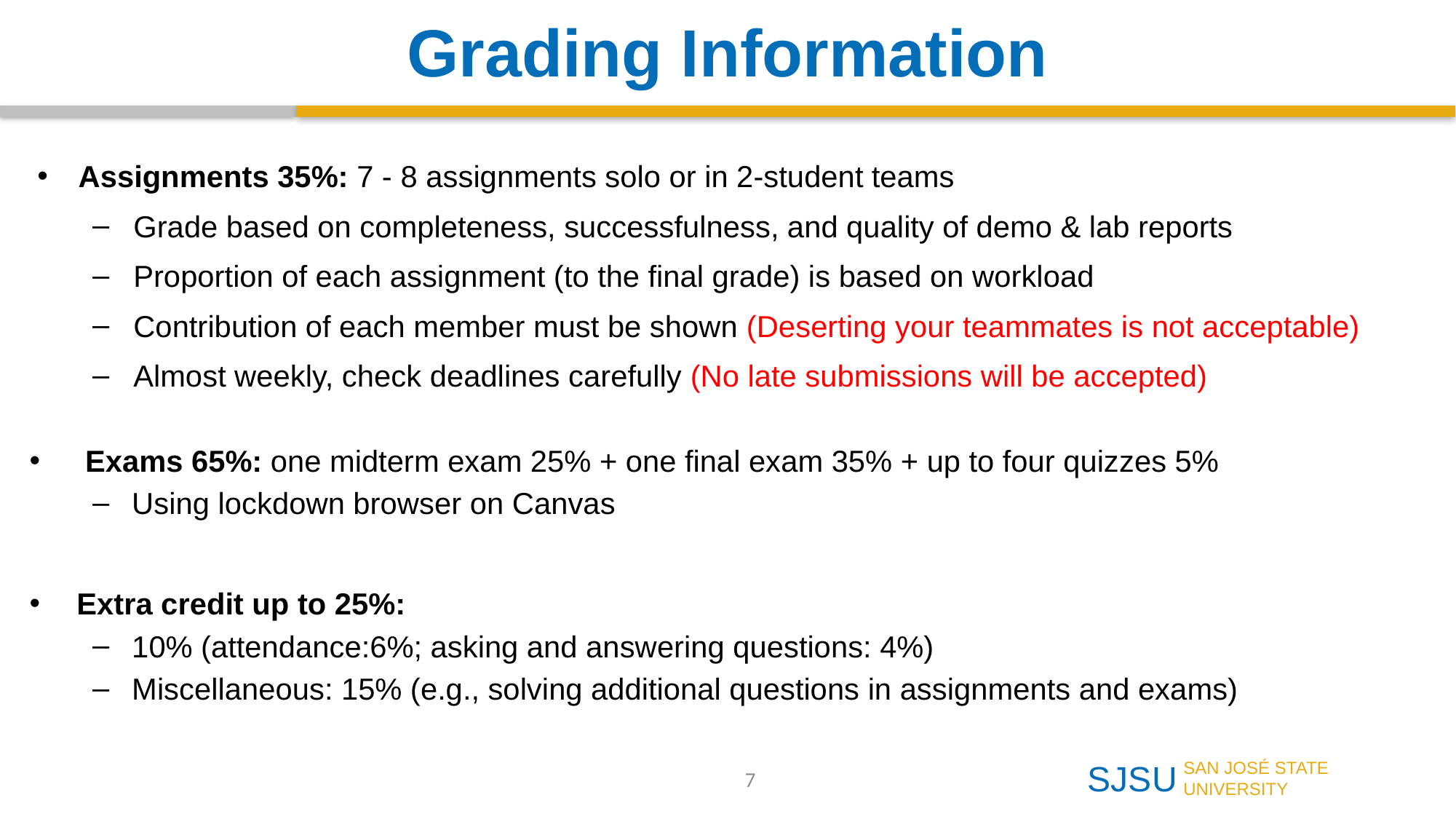

# Grading Information
Assignments 35%: 7 - 8 assignments solo or in 2-student teams
Grade based on completeness, successfulness, and quality of demo & lab reports
Proportion of each assignment (to the final grade) is based on workload
Contribution of each member must be shown (Deserting your teammates is not acceptable)
Almost weekly, check deadlines carefully (No late submissions will be accepted)

 Exams 65%: one midterm exam 25% + one final exam 35% + up to four quizzes 5%
Using lockdown browser on Canvas

Extra credit up to 25%:
10% (attendance:6%; asking and answering questions: 4%)
Miscellaneous: 15% (e.g., solving additional questions in assignments and exams)
7